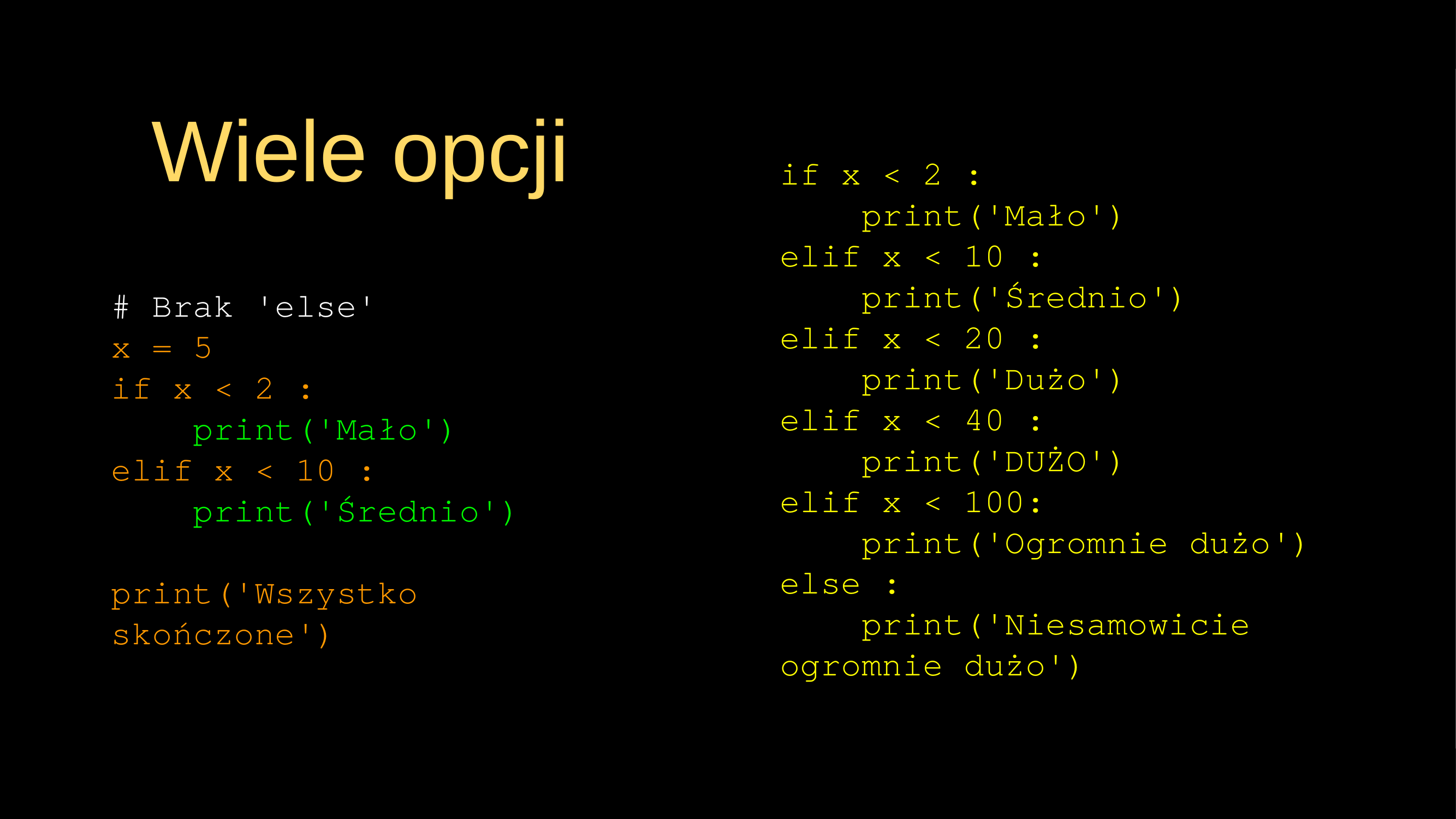

# Wiele opcji
if x < 2 :
    print('Mało')
elif x < 10 :
    print('Średnio')
elif x < 20 :
    print('Dużo')
elif x < 40 :
    print('DUŻO')
elif x < 100:
    print('Ogromnie dużo')
else :
    print('Niesamowicie ogromnie dużo')
# Brak 'else'
x = 5
if x < 2 :
    print('Mało')
elif x < 10 :
    print('Średnio')

print('Wszystko skończone')